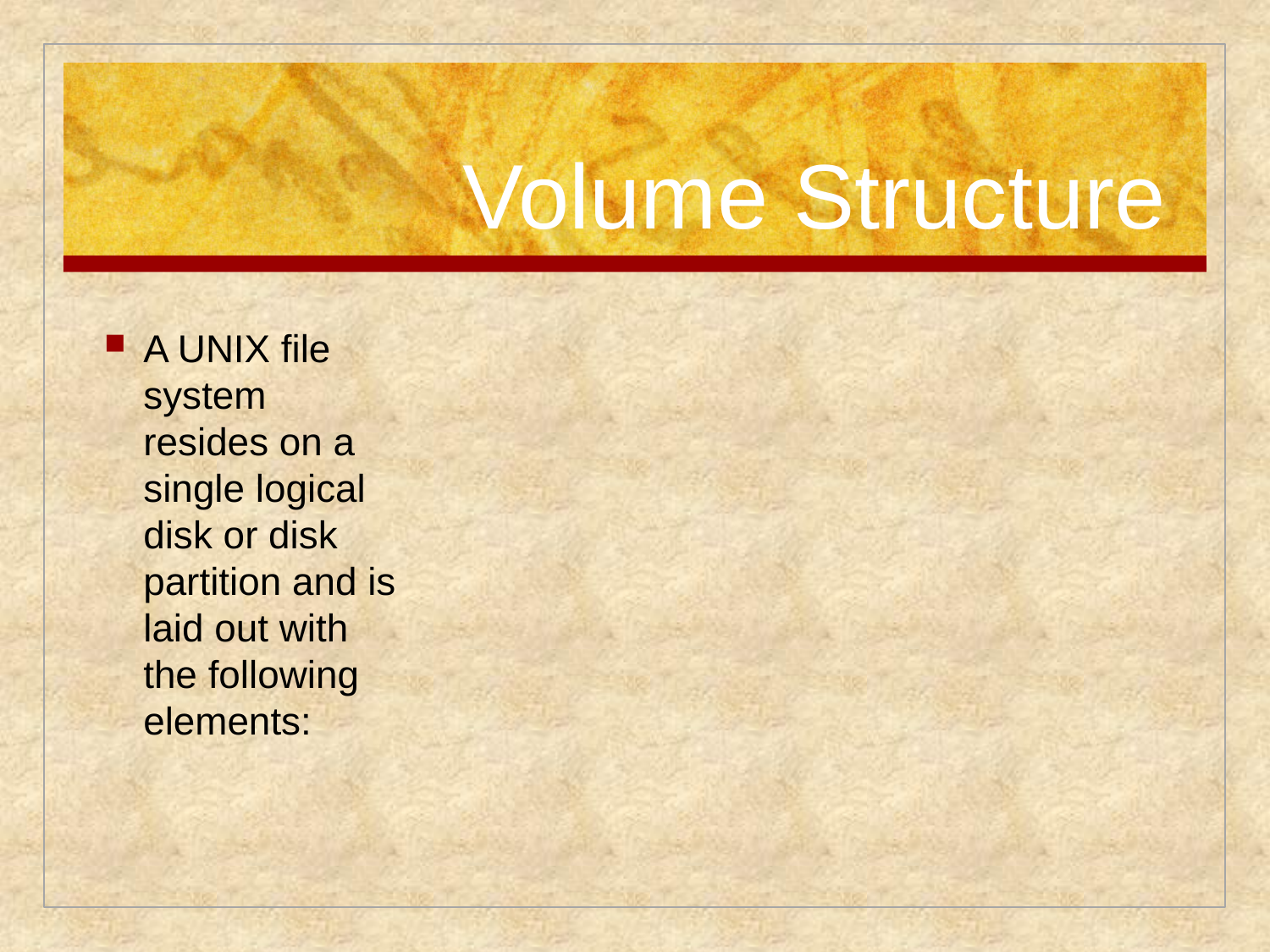

# Volume Structure

A UNIX file system resides on a single logical disk or disk partition and is laid out with the following elements: